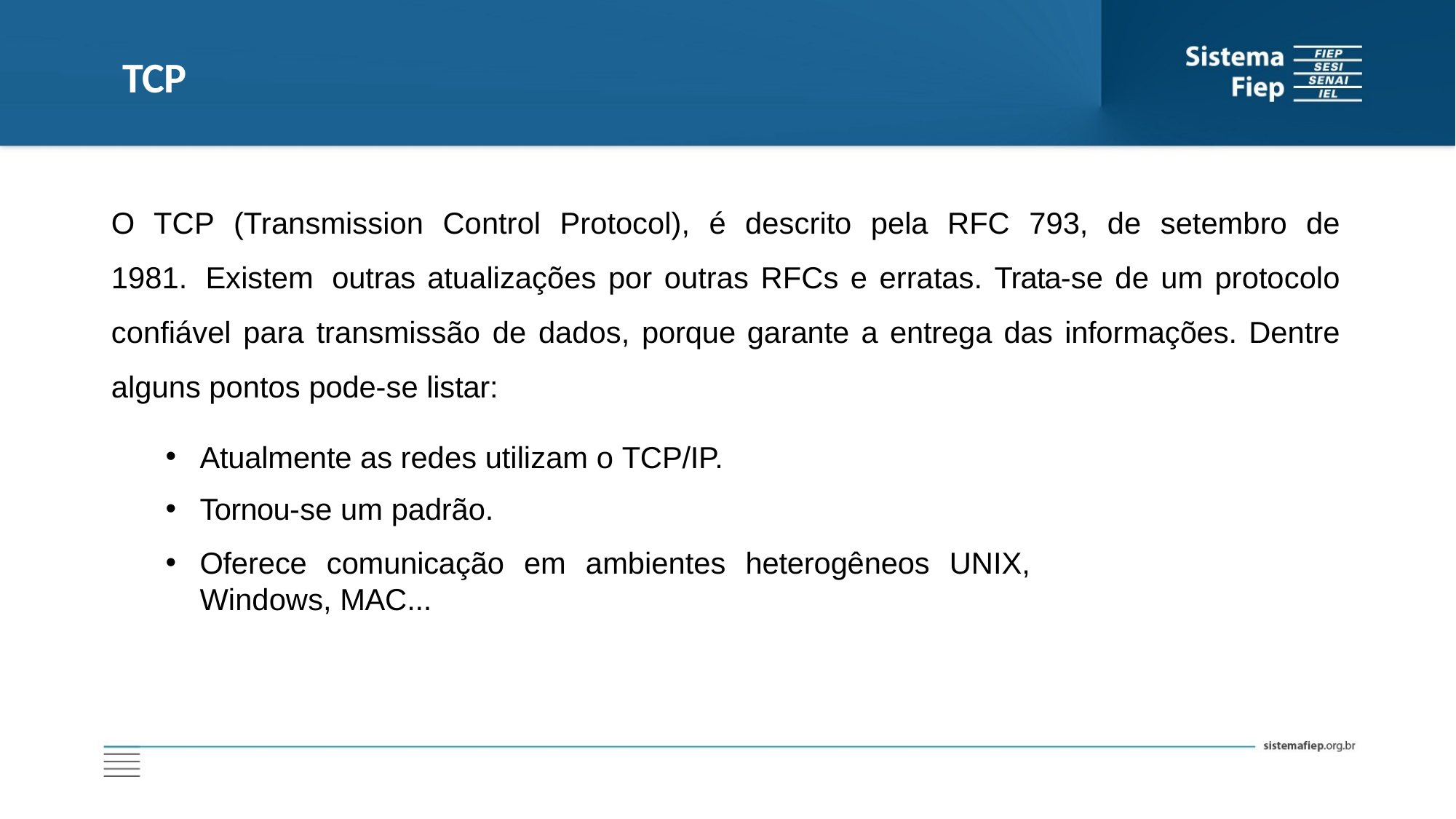

TCP
# O TCP (Transmission Control Protocol), é descrito pela RFC 793, de setembro de 1981. Existem outras atualizações por outras RFCs e erratas. Trata-se de um protocolo confiável para transmissão de dados, porque garante a entrega das informações. Dentre alguns pontos pode-se listar:
Atualmente as redes utilizam o TCP/IP.
Tornou-se um padrão.
Oferece comunicação em ambientes heterogêneos UNIX, Windows, MAC...